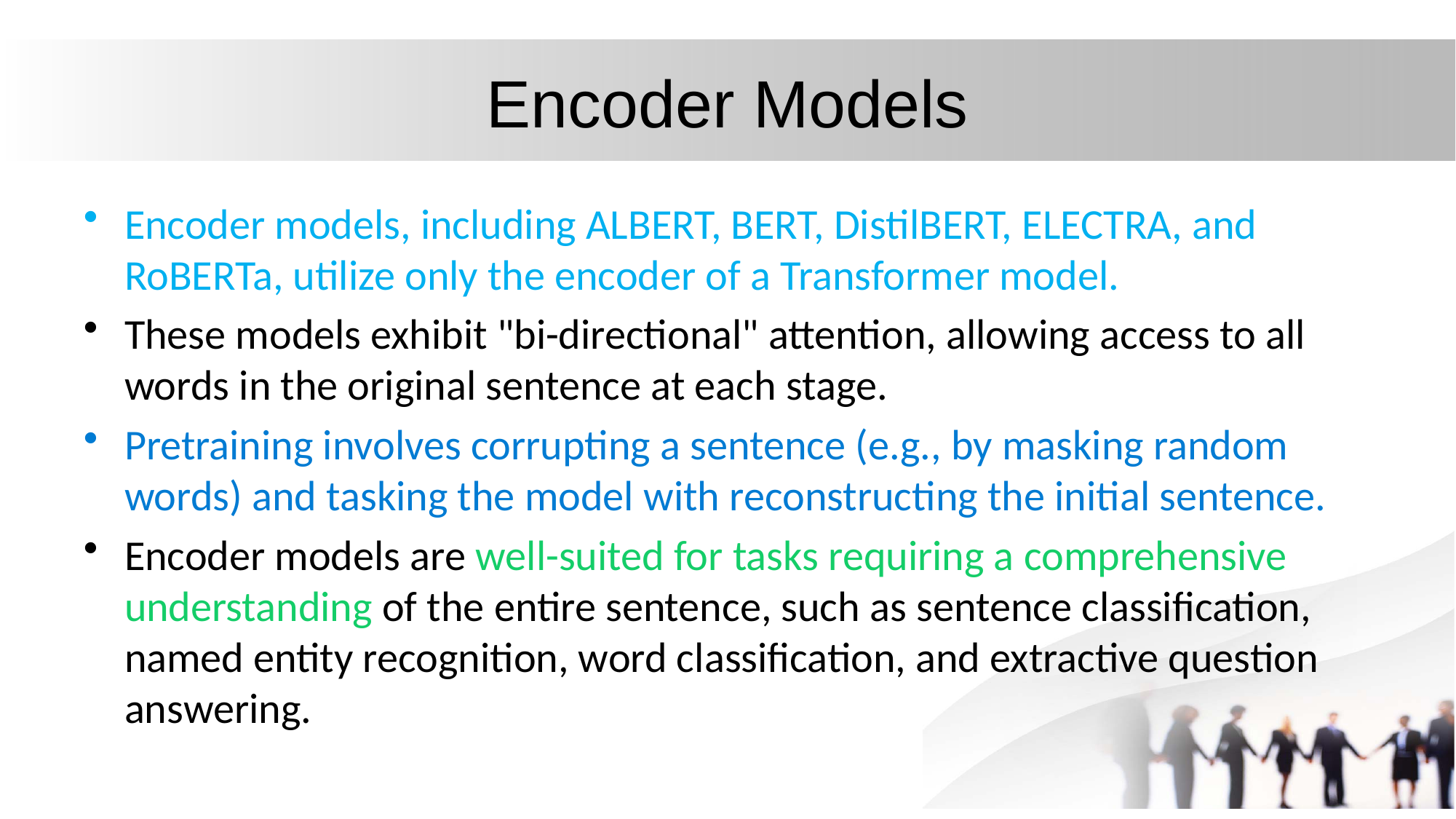

# Encoder Models
Encoder models, including ALBERT, BERT, DistilBERT, ELECTRA, and RoBERTa, utilize only the encoder of a Transformer model.
These models exhibit "bi-directional" attention, allowing access to all words in the original sentence at each stage.
Pretraining involves corrupting a sentence (e.g., by masking random words) and tasking the model with reconstructing the initial sentence.
Encoder models are well-suited for tasks requiring a comprehensive understanding of the entire sentence, such as sentence classification, named entity recognition, word classification, and extractive question answering.